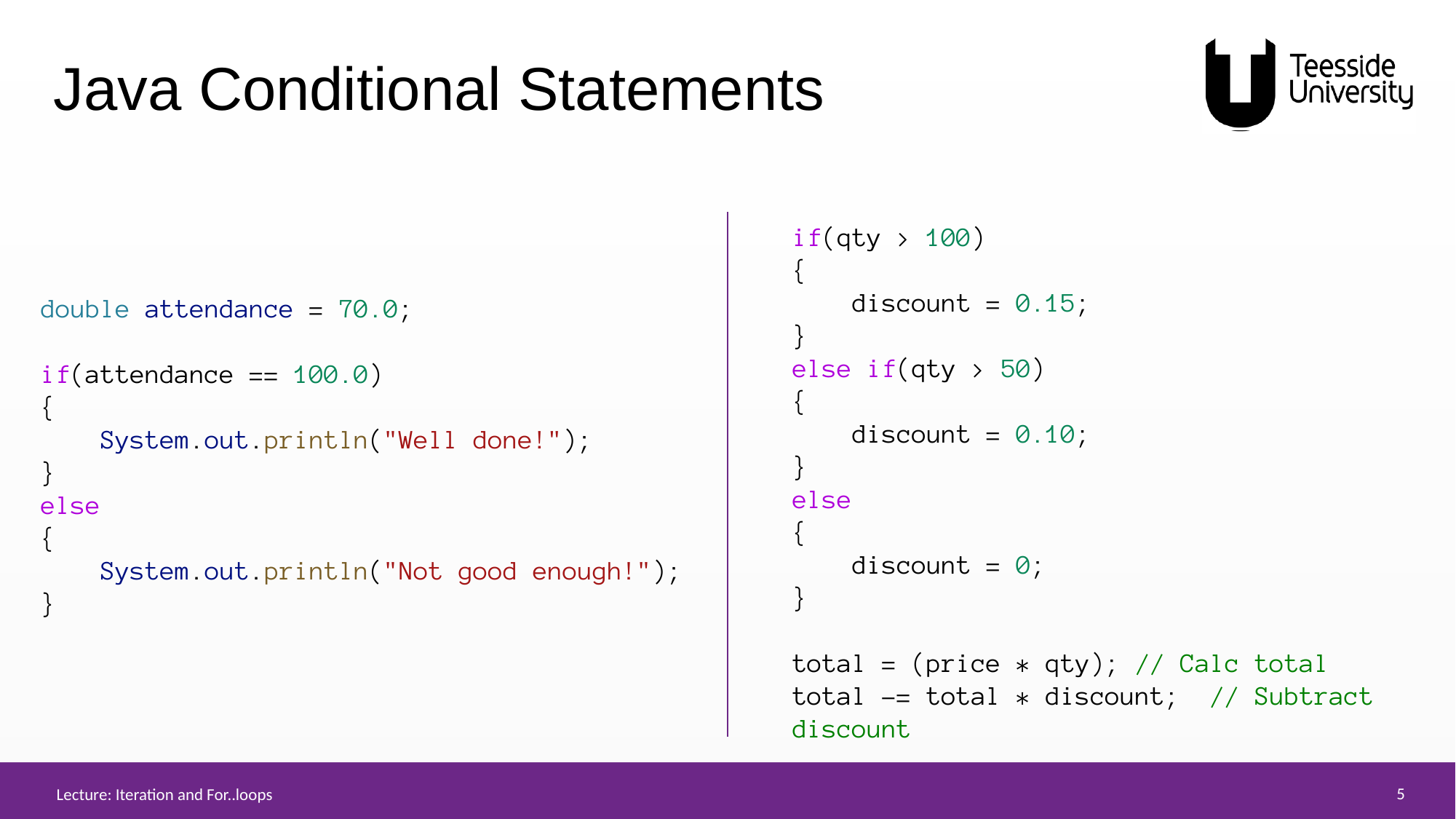

# Java Conditional Statements
if(qty > 100)
{
    discount = 0.15;
}
else if(qty > 50)
{
    discount = 0.10;
}
else
{
    discount = 0;
}
total = (price * qty); // Calc total
total -= total * discount;  // Subtract discount
double attendance = 70.0;
if(attendance == 100.0)
{
    System.out.println("Well done!");
}
else
{
    System.out.println("Not good enough!");
}
Lecture: Iteration and For..loops